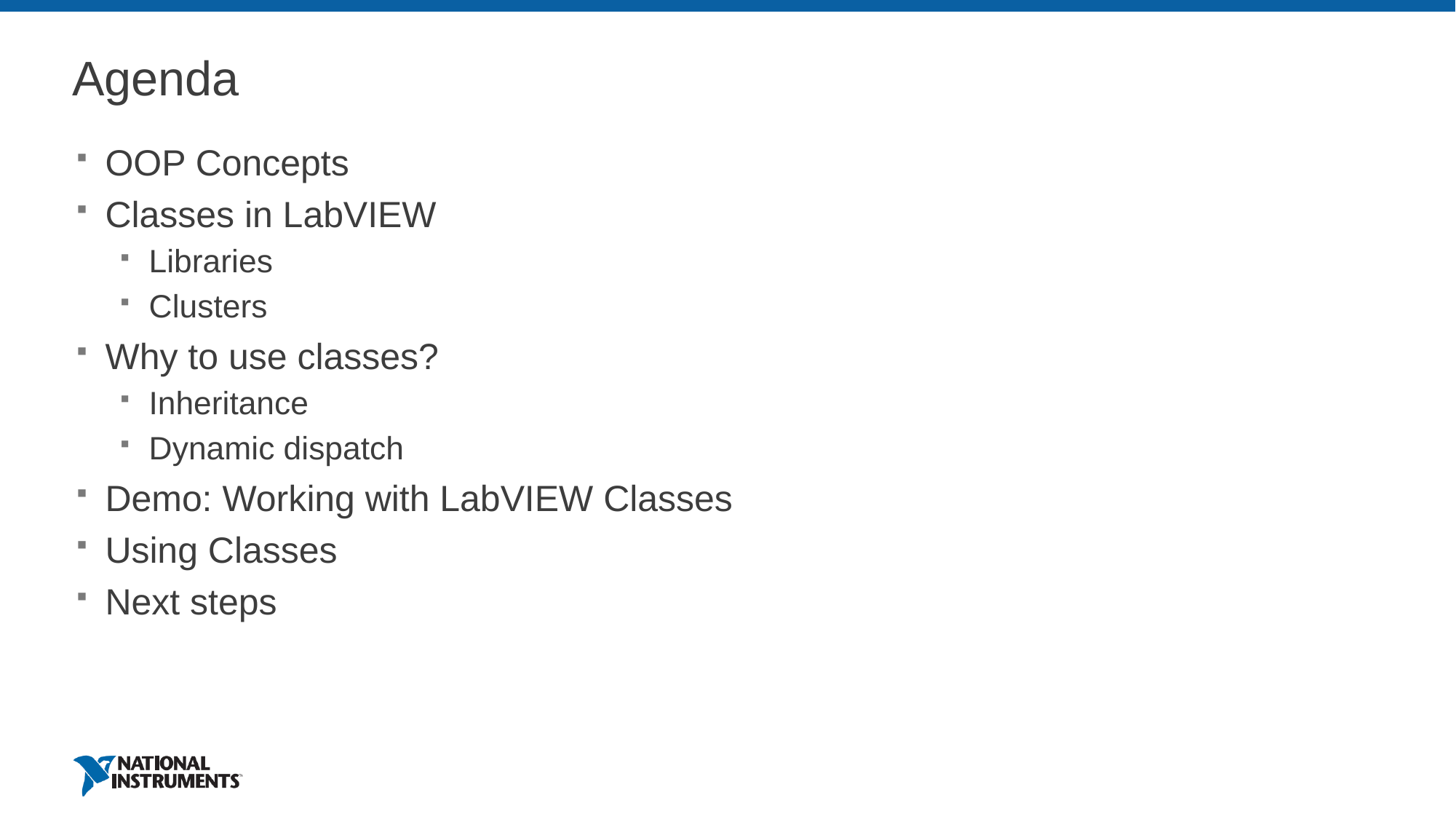

# Agenda
OOP Concepts
Classes in LabVIEW
Libraries
Clusters
Why to use classes?
Inheritance
Dynamic dispatch
Demo: Working with LabVIEW Classes
Using Classes
Next steps